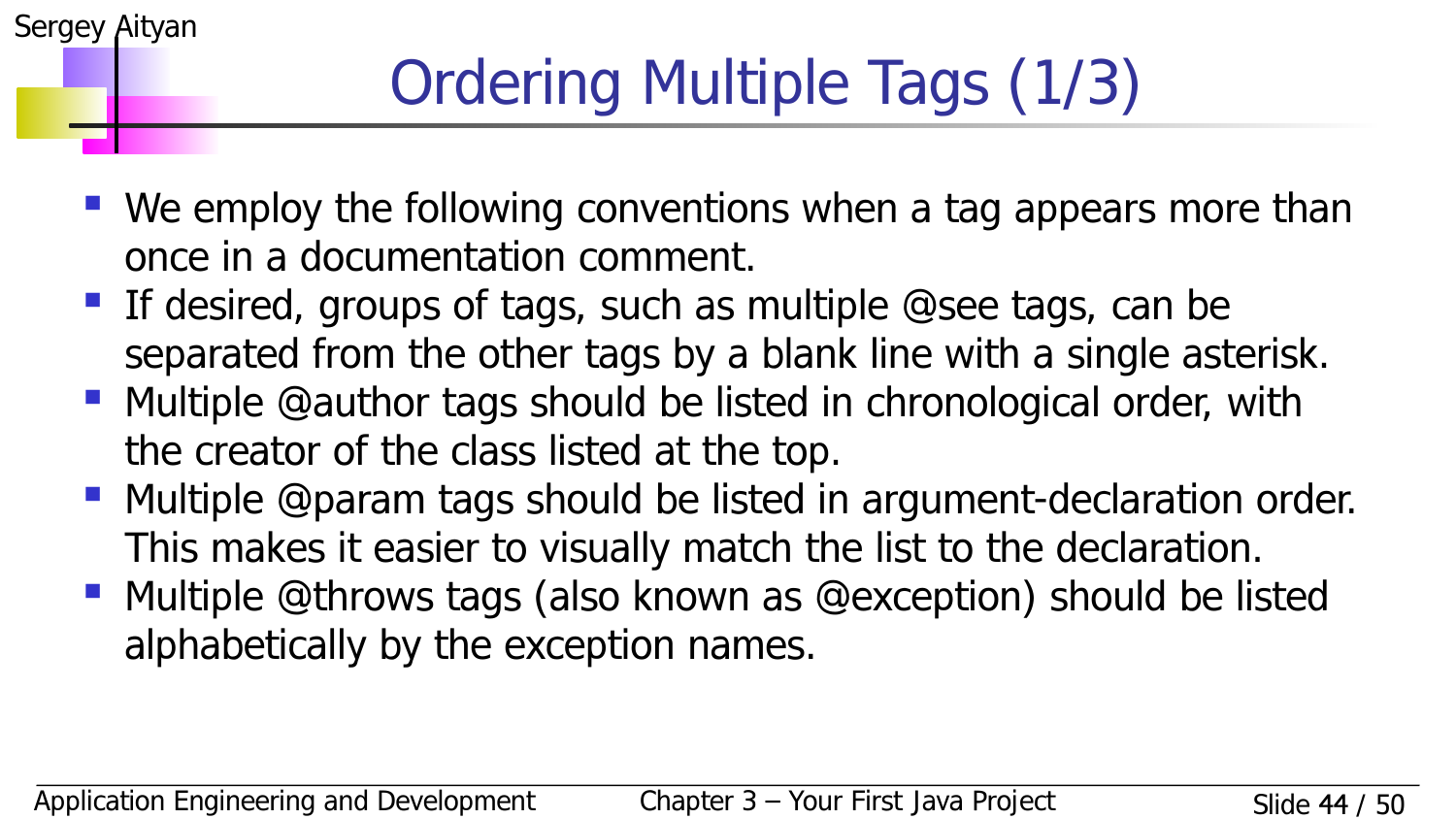

# Ordering Multiple Tags (1/3)
We employ the following conventions when a tag appears more than once in a documentation comment.
If desired, groups of tags, such as multiple @see tags, can be separated from the other tags by a blank line with a single asterisk.
Multiple @author tags should be listed in chronological order, with the creator of the class listed at the top.
Multiple @param tags should be listed in argument-declaration order. This makes it easier to visually match the list to the declaration.
Multiple @throws tags (also known as @exception) should be listed alphabetically by the exception names.